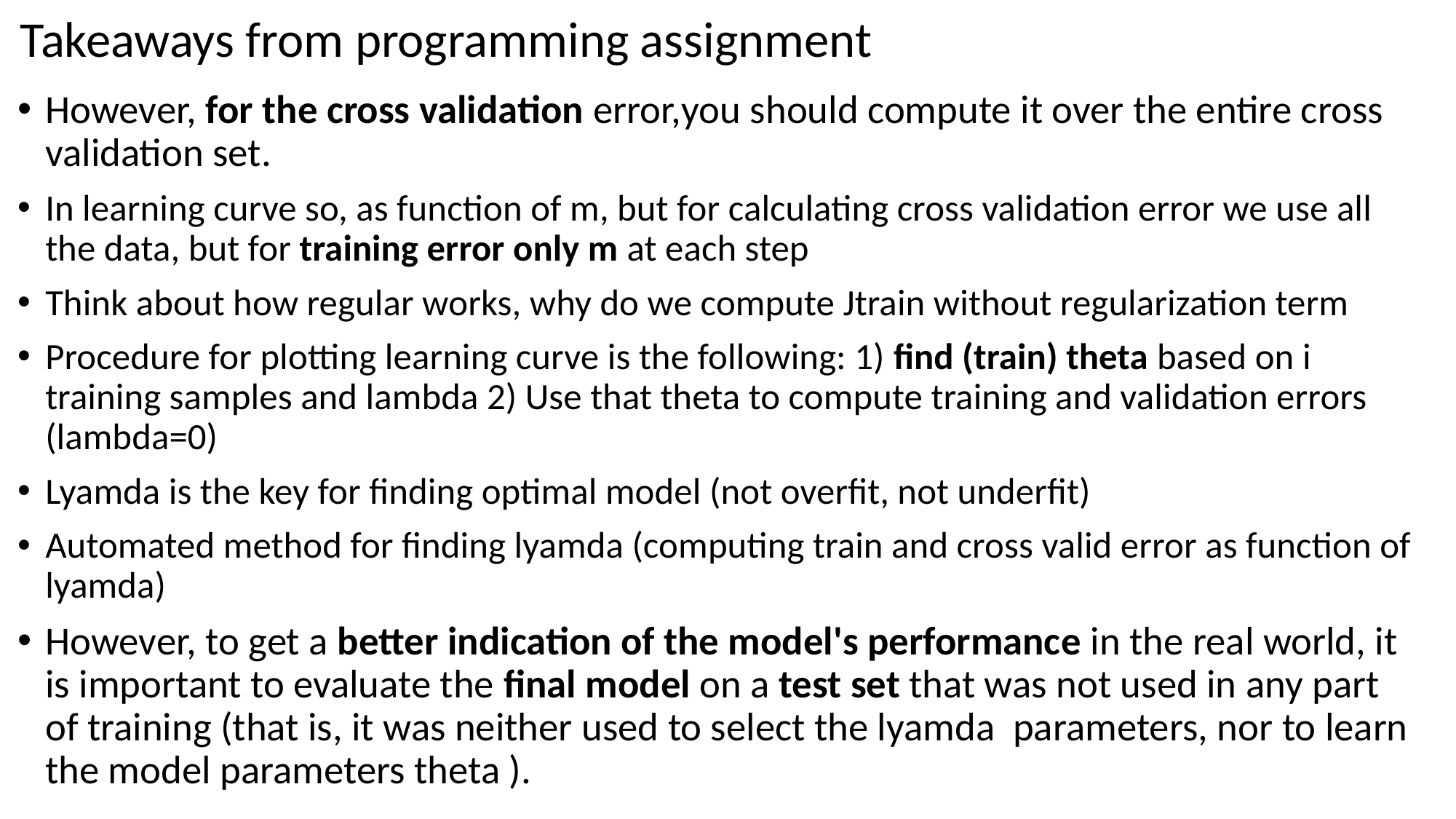

# Takeaways from programming assignment
However, for the cross validation error,you should compute it over the entire cross validation set.
In learning curve so, as function of m, but for calculating cross validation error we use all the data, but for training error only m at each step
Think about how regular works, why do we compute Jtrain without regularization term
Procedure for plotting learning curve is the following: 1) find (train) theta based on i training samples and lambda 2) Use that theta to compute training and validation errors (lambda=0)
Lyamda is the key for finding optimal model (not overfit, not underfit)
Automated method for finding lyamda (computing train and cross valid error as function of lyamda)
However, to get a better indication of the model's performance in the real world, it is important to evaluate the final model on a test set that was not used in any part of training (that is, it was neither used to select the lyamda  parameters, nor to learn the model parameters theta ).